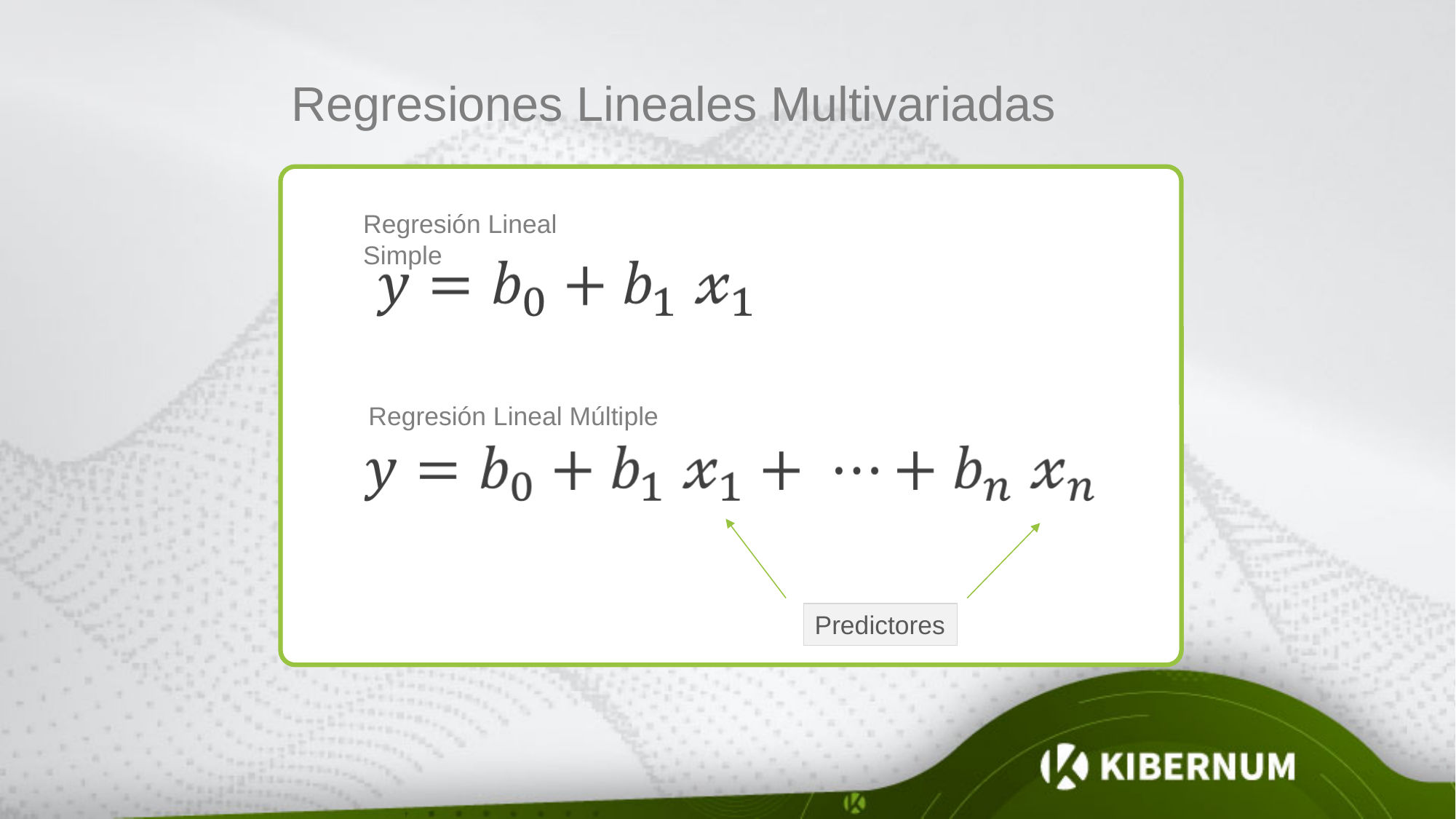

Regresiones Lineales Multivariadas

Regresión Lineal Simple

Regresión Lineal Múltiple

Predictores